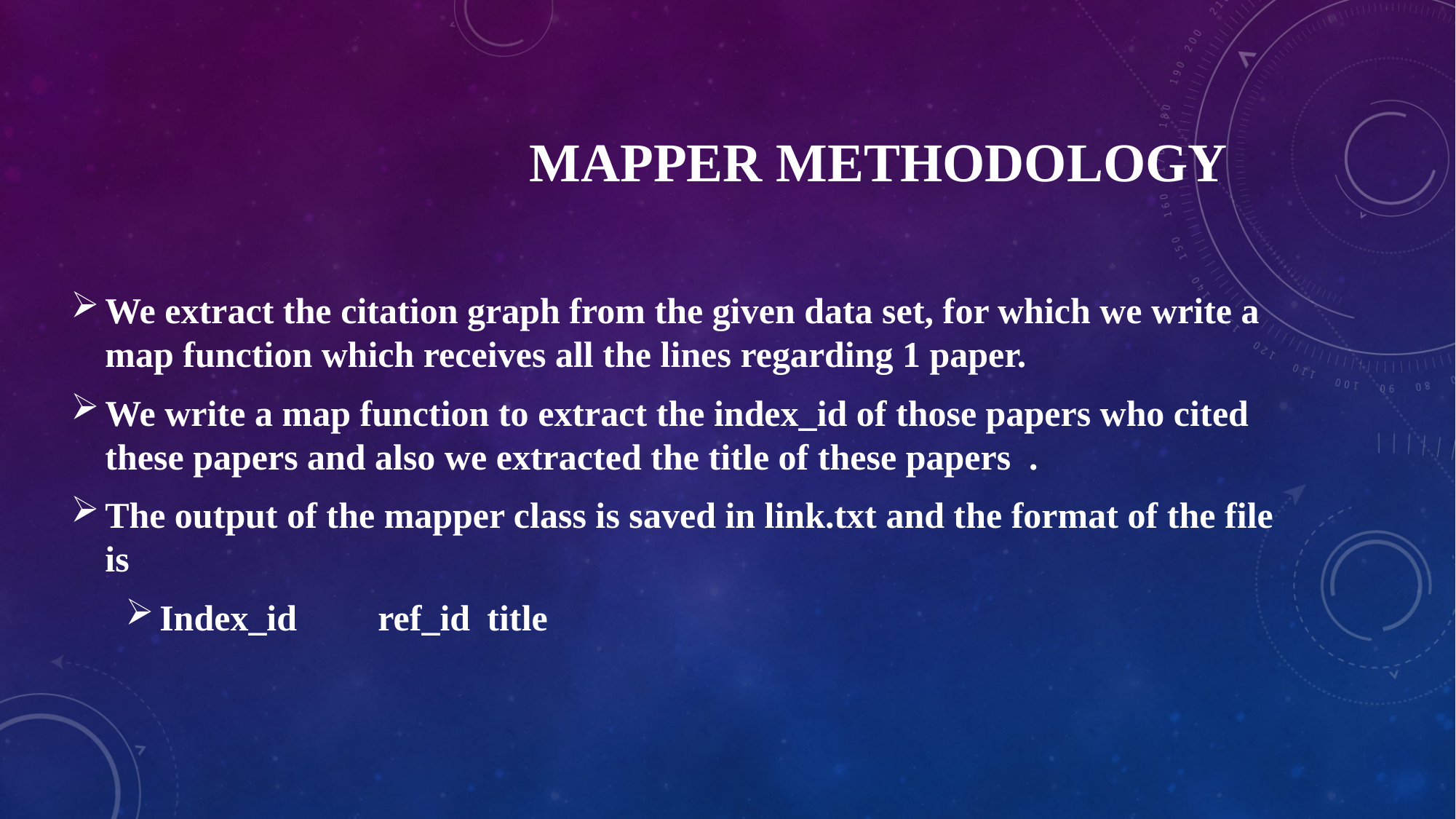

# Mapper METHODOLOGY
We extract the citation graph from the given data set, for which we write a map function which receives all the lines regarding 1 paper.
We write a map function to extract the index_id of those papers who cited these papers and also we extracted the title of these papers  .
The output of the mapper class is saved in link.txt and the format of the file is
Index_id	ref_id	title